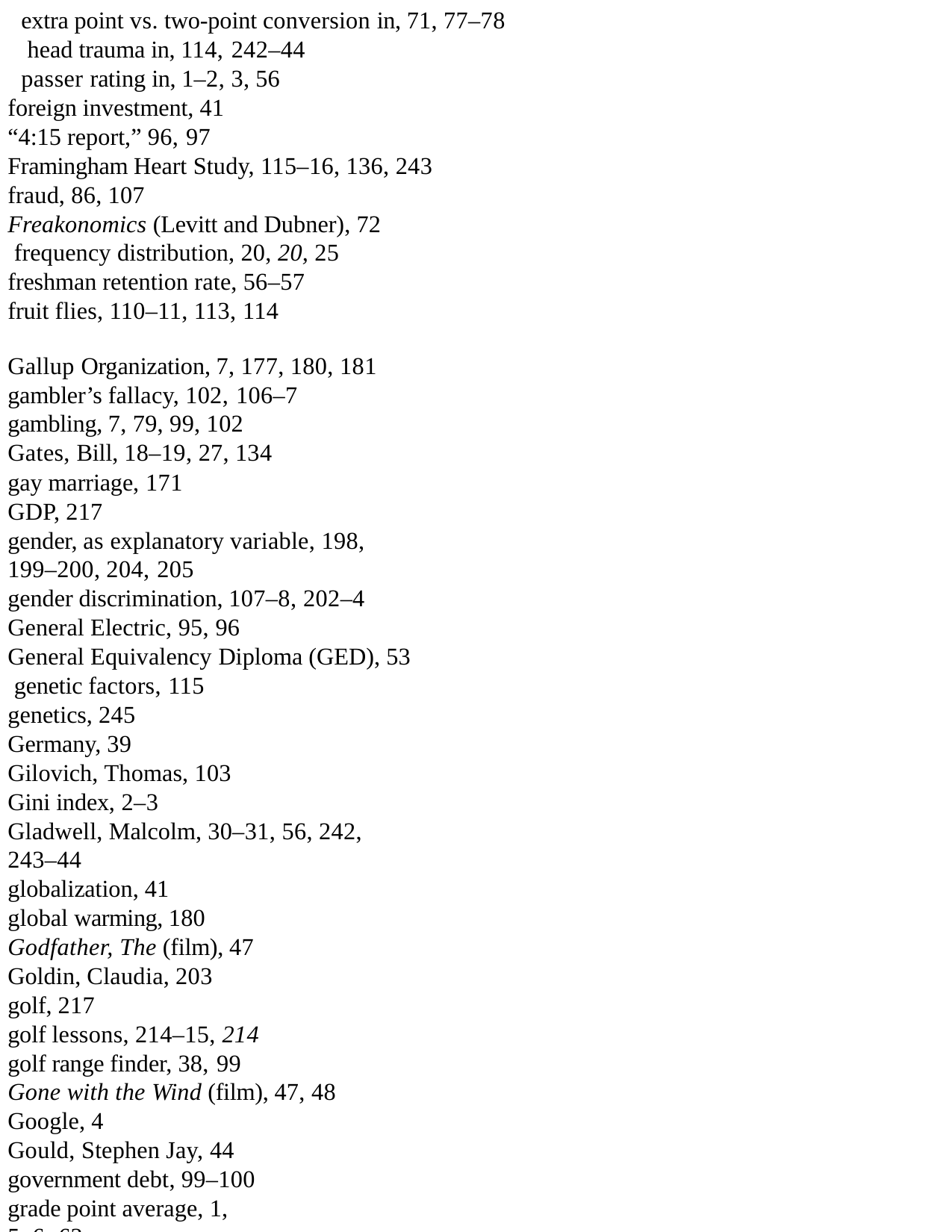

extra point vs. two-point conversion in, 71, 77–78  head trauma in, 114, 242–44
passer rating in, 1–2, 3, 56
foreign investment, 41
“4:15 report,” 96, 97
Framingham Heart Study, 115–16, 136, 243
fraud, 86, 107
Freakonomics (Levitt and Dubner), 72  frequency distribution, 20, 20, 25  freshman retention rate, 56–57
fruit flies, 110–11, 113, 114

Gallup Organization, 7, 177, 180, 181
gambler’s fallacy, 102, 106–7
gambling, 7, 79, 99, 102
Gates, Bill, 18–19, 27, 134
gay marriage, 171
GDP, 217
gender, as explanatory variable, 198, 199–200, 204, 205
gender discrimination, 107–8, 202–4
General Electric, 95, 96
General Equivalency Diploma (GED), 53  genetic factors, 115
genetics, 245
Germany, 39
Gilovich, Thomas, 103
Gini index, 2–3
Gladwell, Malcolm, 30–31, 56, 242, 243–44
globalization, 41
global warming, 180  Godfather, The (film), 47  Goldin, Claudia, 203
golf, 217
golf lessons, 214–15, 214
golf range finder, 38, 99
Gone with the Wind (film), 47, 48  Google, 4
Gould, Stephen Jay, 44  government debt, 99–100
grade point average, 1, 5–6, 63
graduation rate, 56–57
Great Britain, probabilistic fallacy in criminal justice system in, 100–102